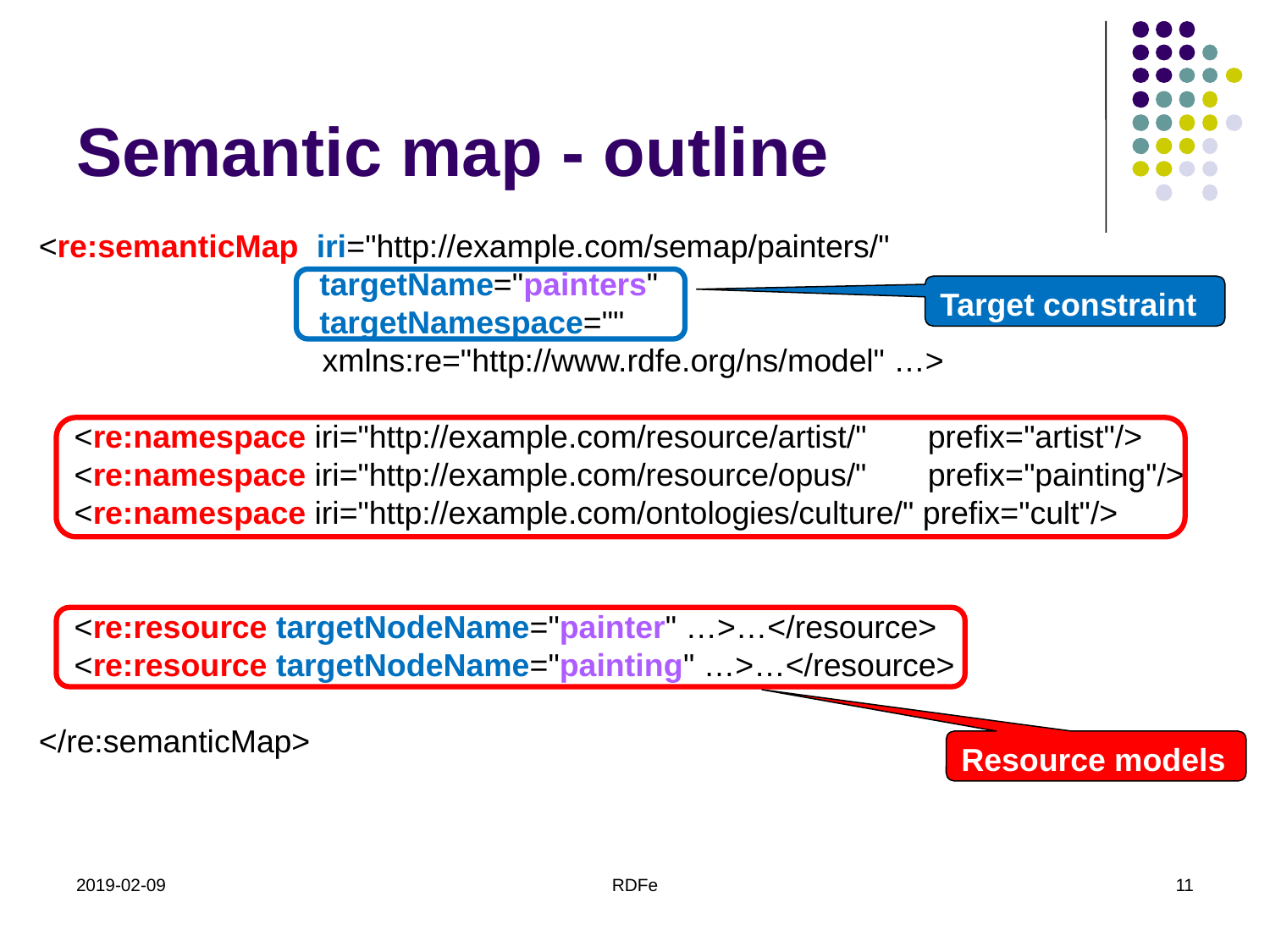

# Semantic map - outline
<re:semanticMap  iri="http://example.com/semap/painters/"
                	   targetName="painters"
                	   targetNamespace=""
                                xmlns:re="http://www.rdfe.org/ns/model" …>
    <re:namespace iri="http://example.com/resource/artist/" 	prefix="artist"/>
    <re:namespace iri="http://example.com/resource/opus/" 	prefix="painting"/>
    <re:namespace iri="http://example.com/ontologies/culture/" prefix="cult"/>
    <re:resource targetNodeName="painter" …>…</resource>
    <re:resource targetNodeName="painting" …>…</resource>
</re:semanticMap>

Target constraint

Resource models constraint
2019-02-09
RDFe
11